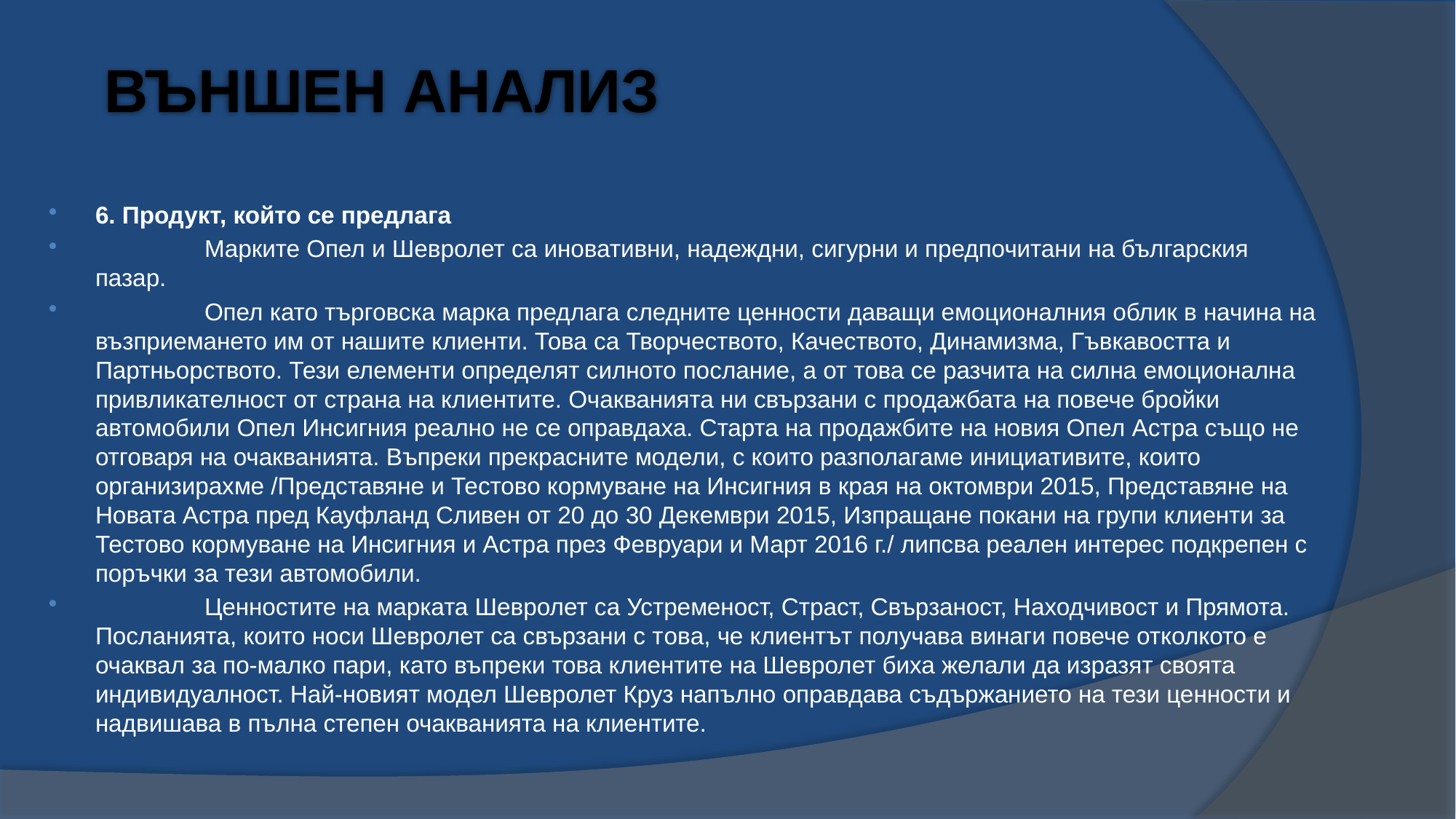

ВЪНШЕН АНАЛИЗ
6. Продукт, който се предлага
	Марките Опел и Шевролет са иновативни, надеждни, сигурни и предпочитани на българския пазар.
	Опел като търговска марка предлага следните ценности даващи емоционалния облик в начина на възприемането им от нашите клиенти. Това са Творчеството, Качеството, Динамизма, Гъвкавостта и Партньорството. Тези елементи определят силното послание, а от това се разчита на силна емоционална привликателност от страна на клиентите. Очакванията ни свързани с продажбата на повече бройки автомобили Опел Инсигния реално не се оправдаха. Старта на продажбите на новия Опел Астра също не отговаря на очакванията. Въпреки прекрасните модели, с които разполагаме инициативите, които организирахме /Представяне и Тестово кормуване на Инсигния в края на октомври 2015, Представяне на Новата Астра пред Кауфланд Сливен от 20 до 30 Декември 2015, Изпращане покани на групи клиенти за Тестово кормуване на Инсигния и Астра през Февруари и Март 2016 г./ липсва реален интерес подкрепен с поръчки за тези автомобили.
	Ценностите на марката Шевролет са Устременост, Страст, Свързаност, Находчивост и Прямота. Посланията, които носи Шевролет са свързани с това, че клиентът получава винаги повече отколкото е очаквал за по-малко пари, като въпреки това клиентите на Шевролет биха желали да изразят своята индивидуалност. Най-новият модел Шевролет Круз напълно оправдава съдържанието на тези ценности и надвишава в пълна степен очакванията на клиентите.